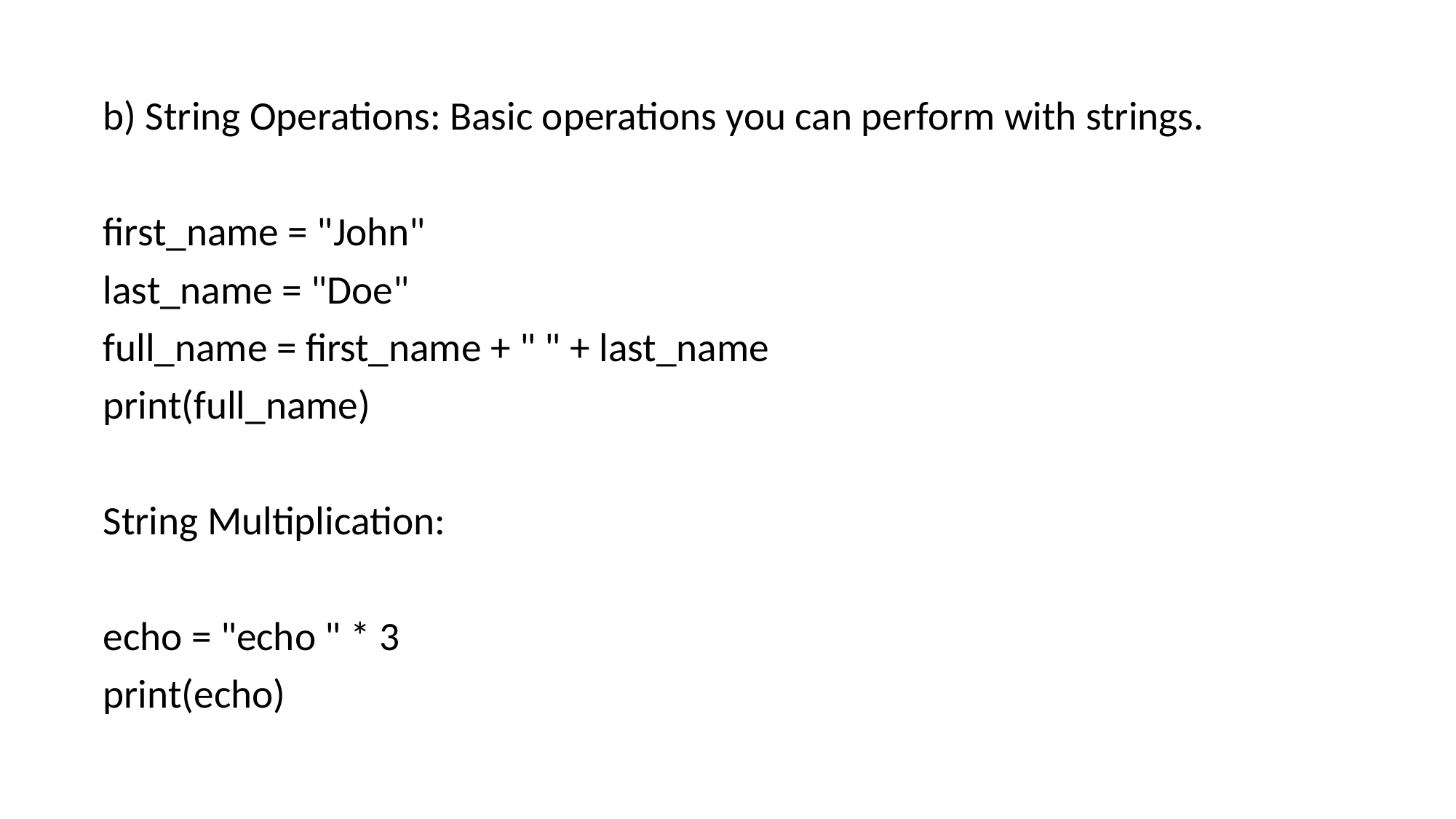

b) String Operations: Basic operations you can perform with strings.

first_name = "John"
last_name = "Doe"
full_name = first_name + " " + last_name
print(full_name)

String Multiplication:

echo = "echo " * 3
print(echo)